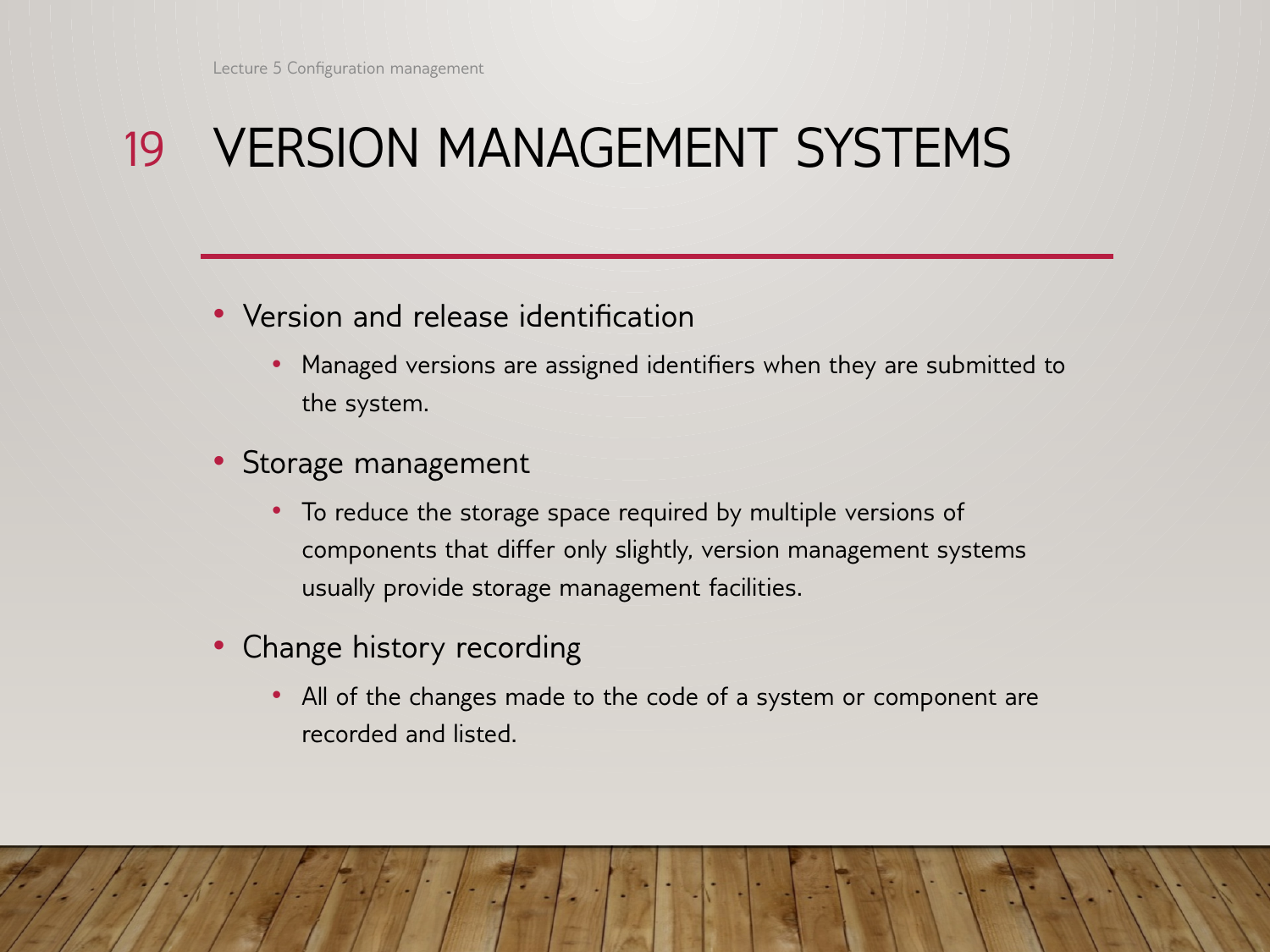

Lecture 5 Configuration management
19
# Version management systems
Version and release identification
Managed versions are assigned identifiers when they are submitted to the system.
Storage management
To reduce the storage space required by multiple versions of components that differ only slightly, version management systems usually provide storage management facilities.
Change history recording
All of the changes made to the code of a system or component are recorded and listed.